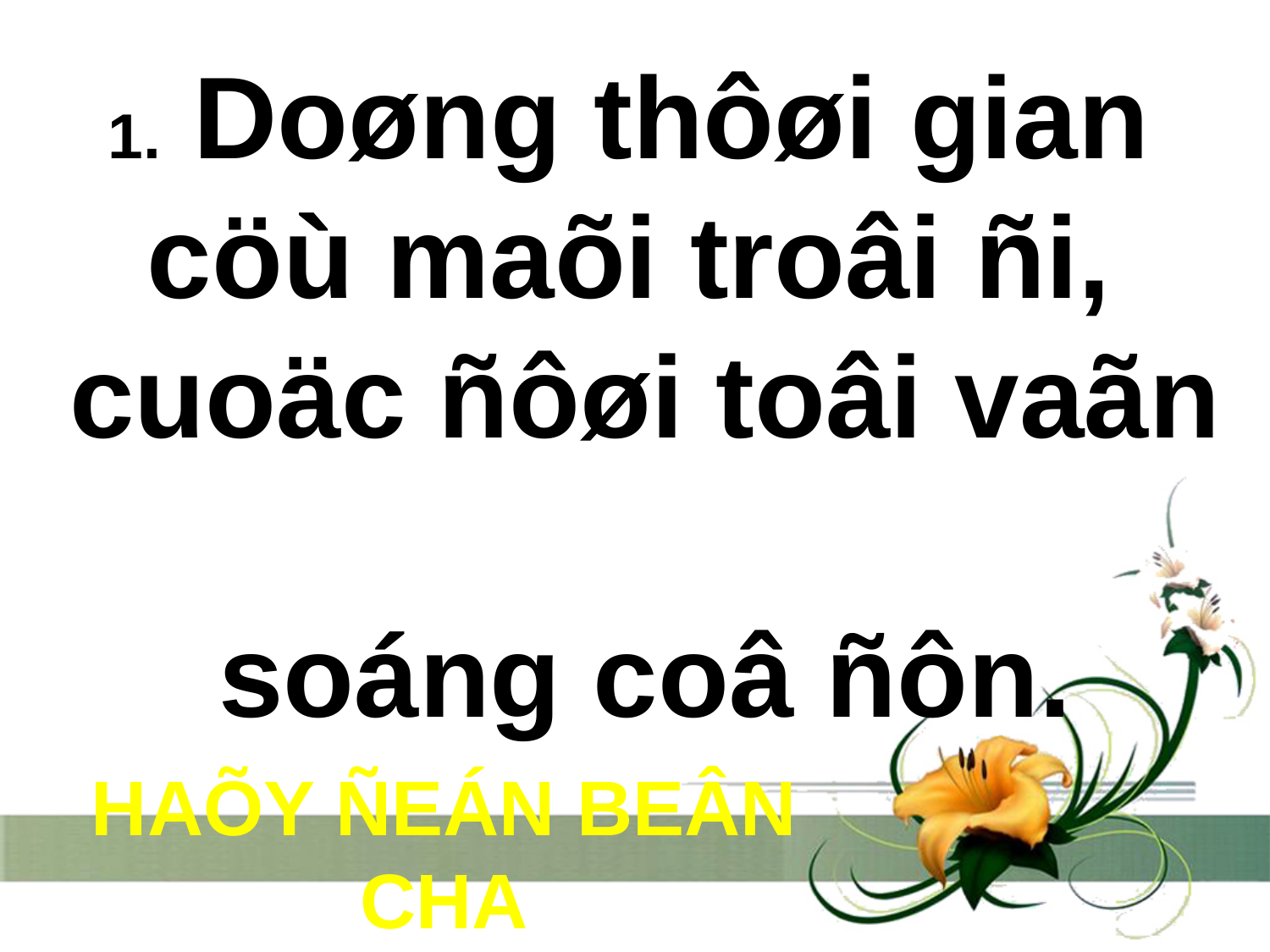

# 1. Doøng thôøi gian cöù maõi troâi ñi, cuoäc ñôøi toâi vaãn soáng coâ ñôn.
HAÕY ÑEÁN BEÂN CHA